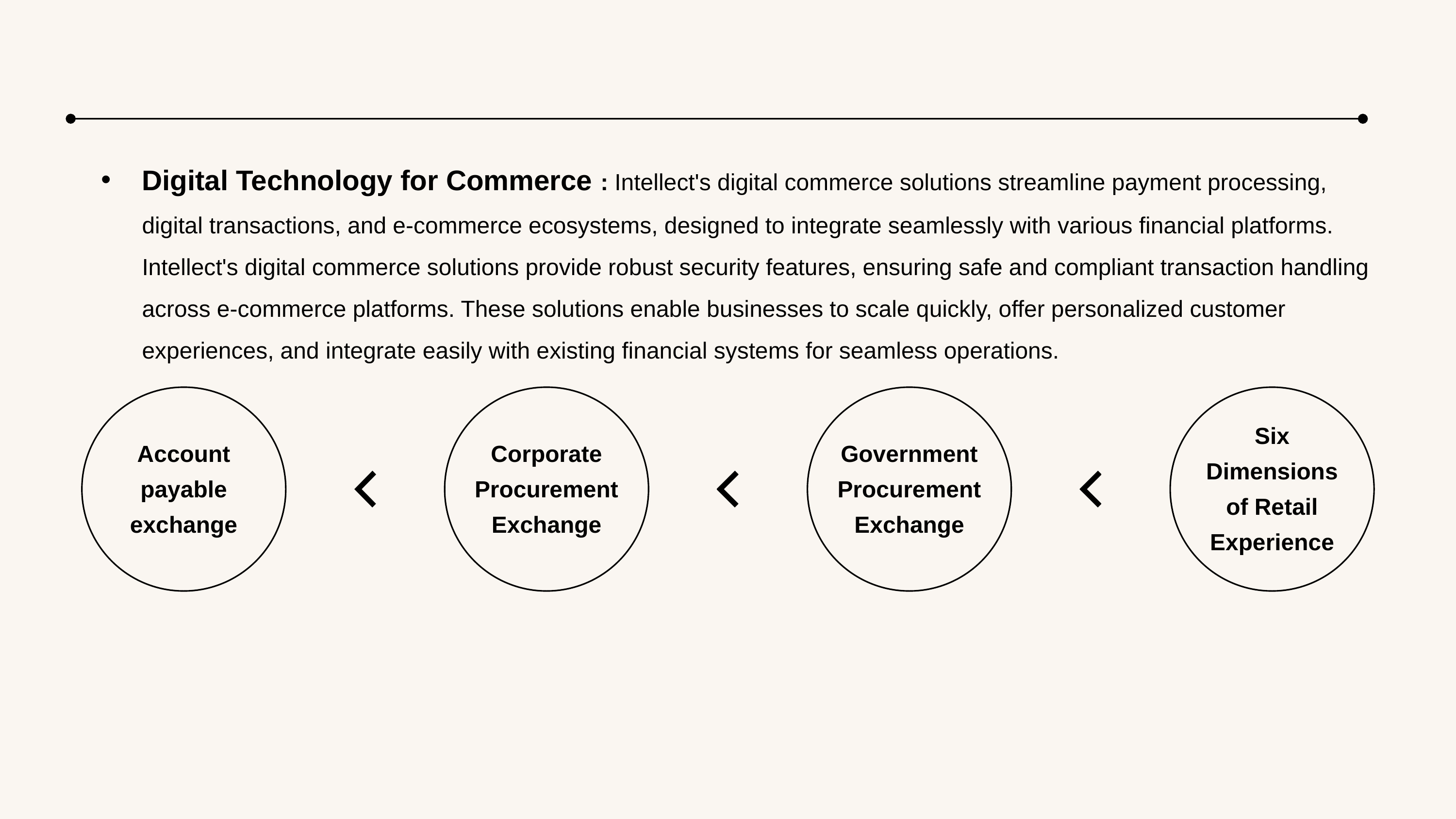

Digital Technology for Commerce : Intellect's digital commerce solutions streamline payment processing, digital transactions, and e-commerce ecosystems, designed to integrate seamlessly with various financial platforms. Intellect's digital commerce solutions provide robust security features, ensuring safe and compliant transaction handling across e-commerce platforms. These solutions enable businesses to scale quickly, offer personalized customer experiences, and integrate easily with existing financial systems for seamless operations.

Account payable exchange

Corporate Procurement Exchange

Government Procurement Exchange

Six Dimensions of Retail Experience